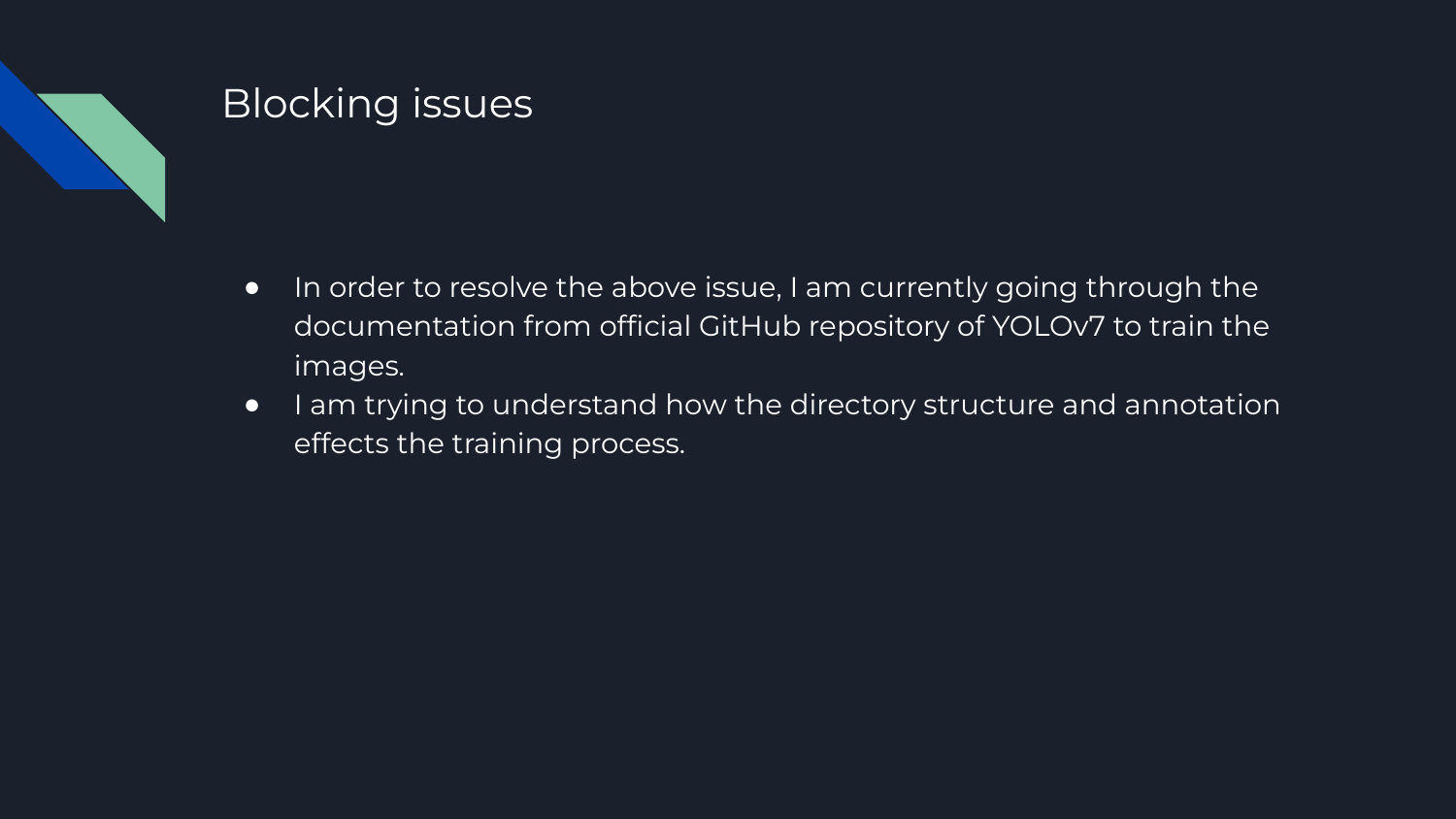

# Blocking issues

In order to resolve the above issue, I am currently going through the documentation from official GitHub repository of YOLOv7 to train the images.
I am trying to understand how the directory structure and annotation effects the training process.